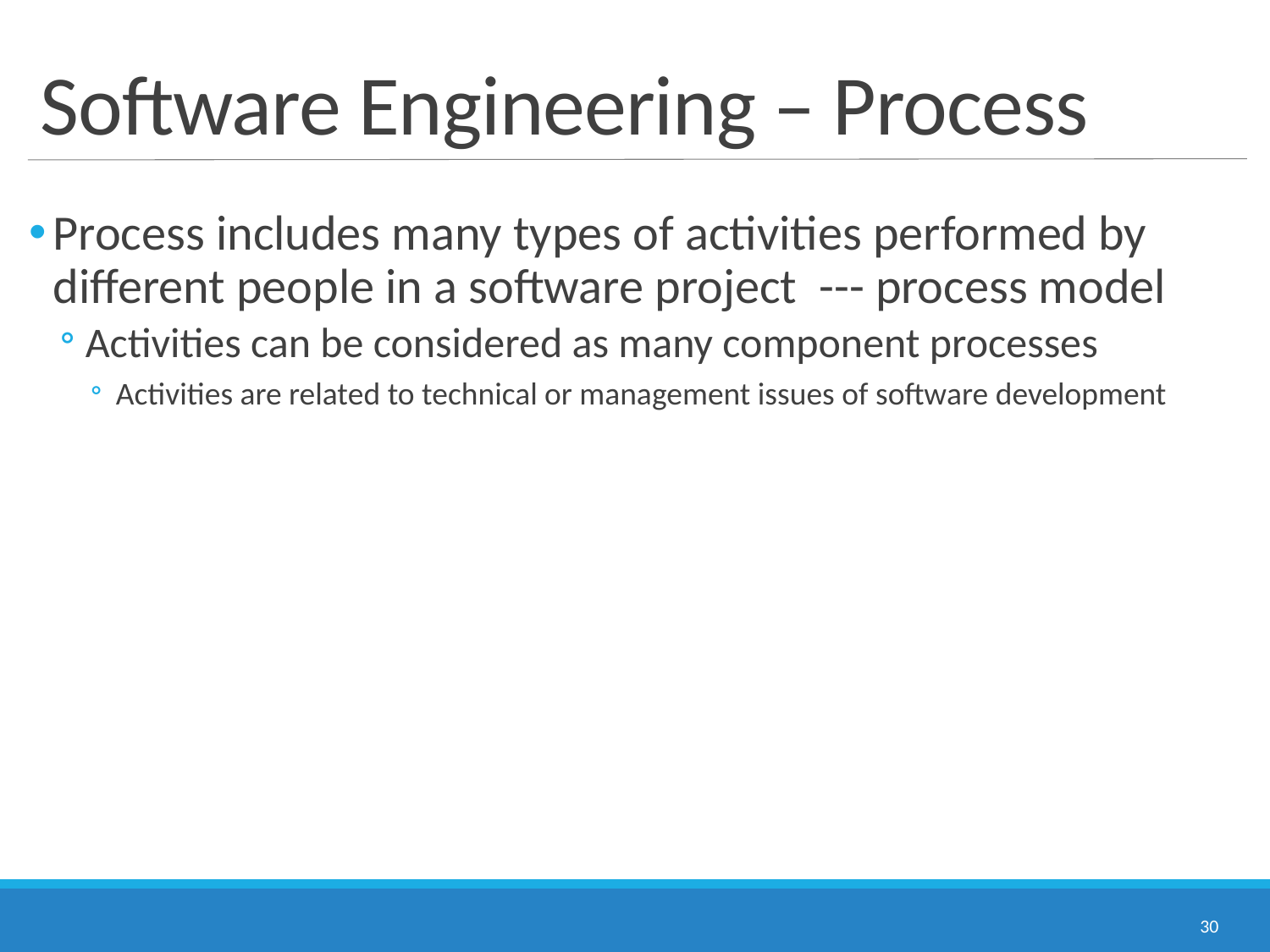

# Software Engineering – Process
Process includes many types of activities performed by different people in a software project  --- process model
Activities can be considered as many component processes
Activities are related to technical or management issues of software development